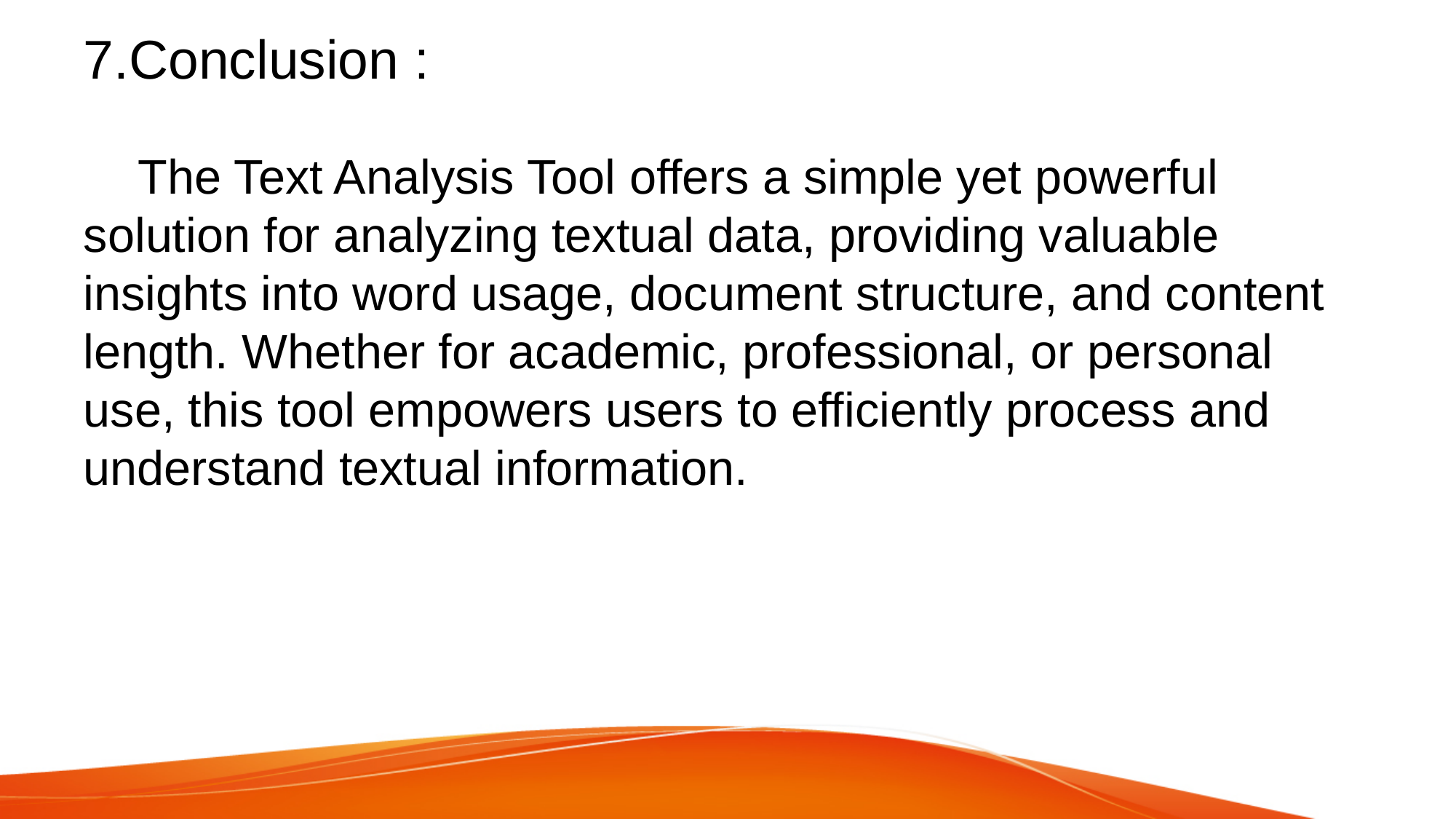

# 7.Conclusion :
The Text Analysis Tool offers a simple yet powerful solution for analyzing textual data, providing valuable insights into word usage, document structure, and content length. Whether for academic, professional, or personal use, this tool empowers users to efficiently process and understand textual information.